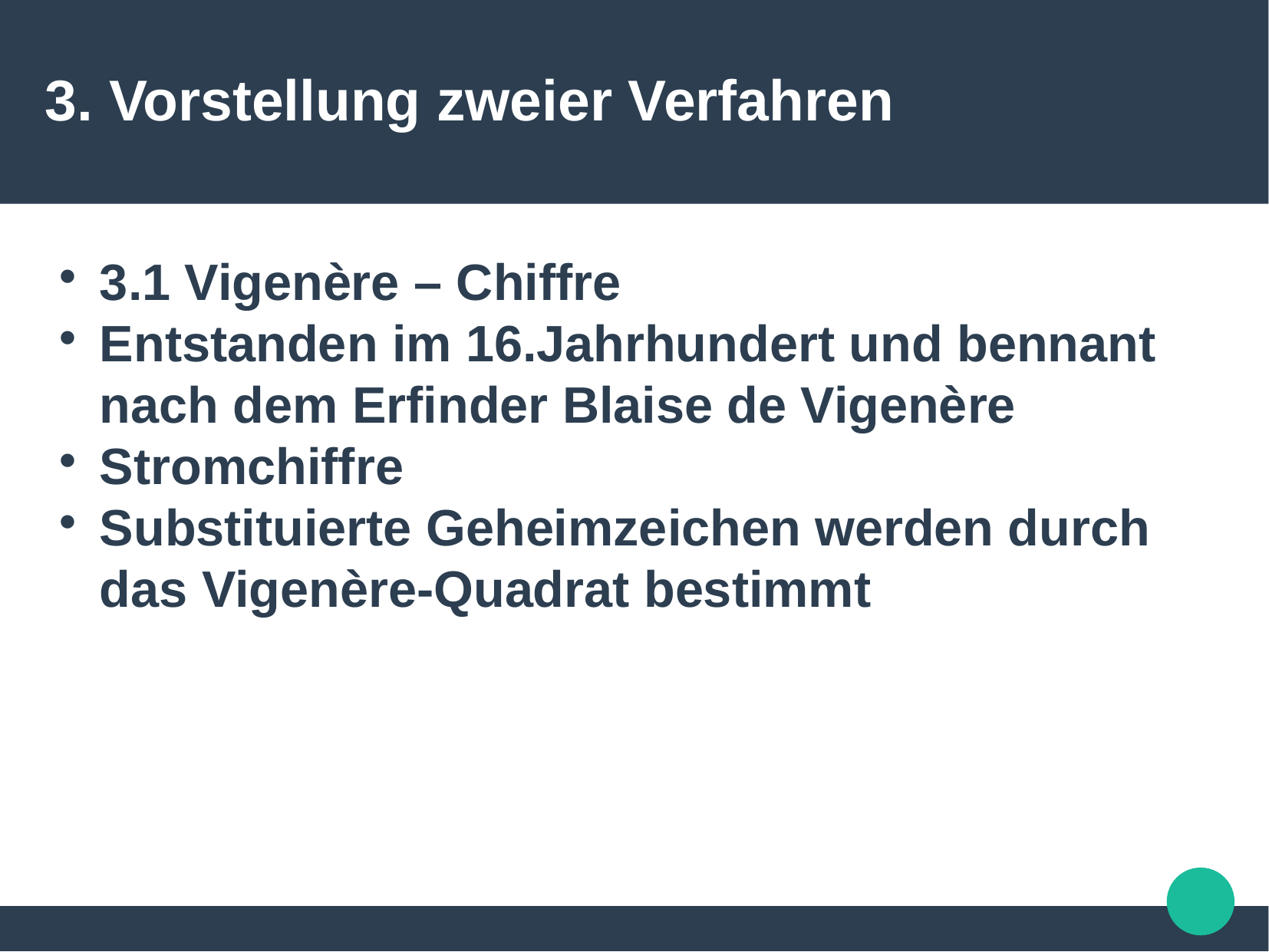

3. Vorstellung zweier Verfahren
3.1 Vigenère – Chiffre
Entstanden im 16.Jahrhundert und bennant nach dem Erfinder Blaise de Vigenère
Stromchiffre
Substituierte Geheimzeichen werden durch das Vigenère-Quadrat bestimmt